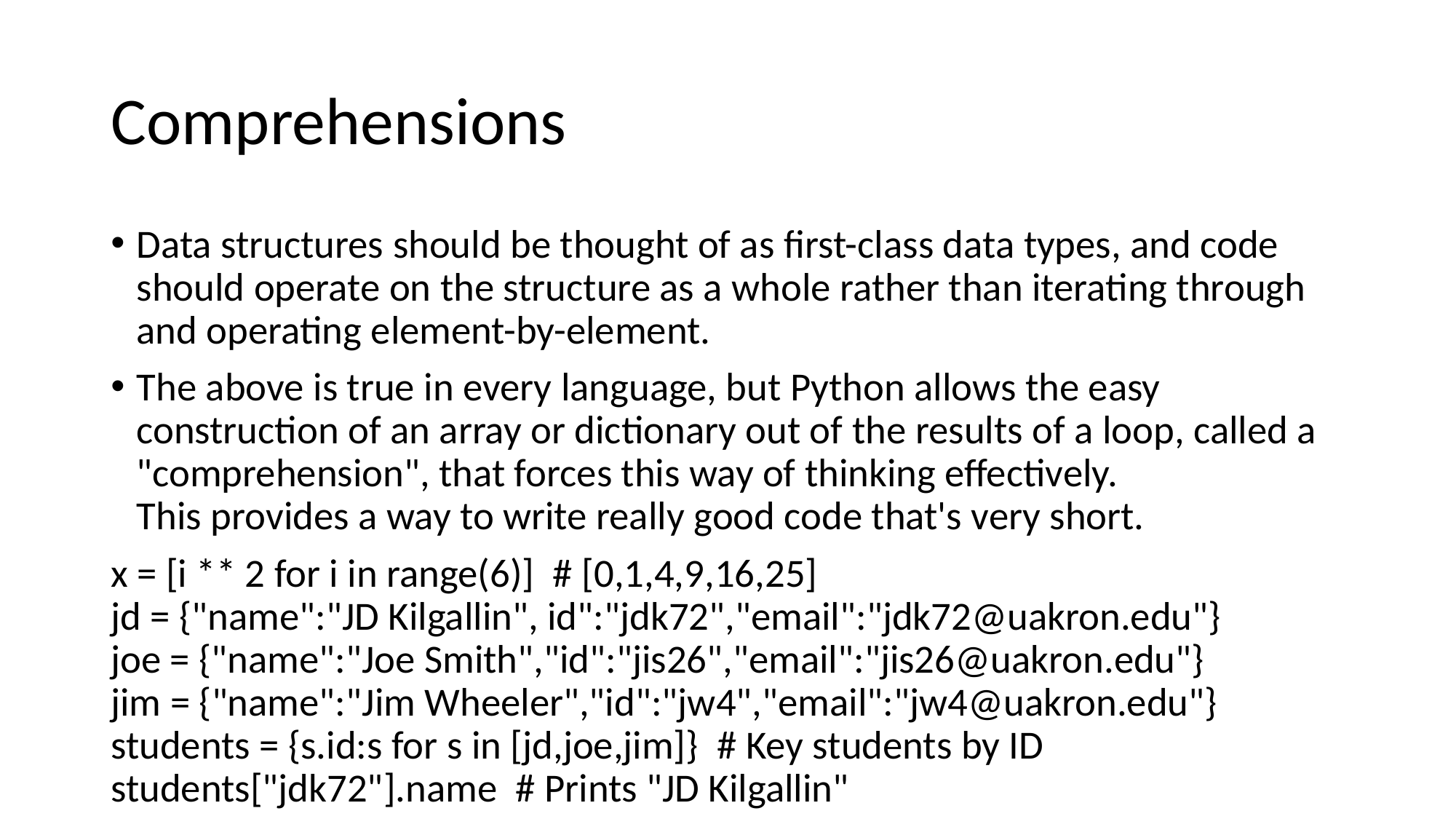

# Comprehensions
Data structures should be thought of as first-class data types, and code should operate on the structure as a whole rather than iterating through and operating element-by-element.
The above is true in every language, but Python allows the easy construction of an array or dictionary out of the results of a loop, called a "comprehension", that forces this way of thinking effectively. 
This provides a way to write really good code that's very short.
x = [i ** 2 for i in range(6)]  # [0,1,4,9,16,25]
jd = {"name":"JD Kilgallin", id":"jdk72","email":"jdk72@uakron.edu"}
joe = {"name":"Joe Smith","id":"jis26","email":"jis26@uakron.edu"}
jim = {"name":"Jim Wheeler","id":"jw4","email":"jw4@uakron.edu"}
students = {s.id:s for s in [jd,joe,jim]}  # Key students by ID
students["jdk72"].name  # Prints "JD Kilgallin"